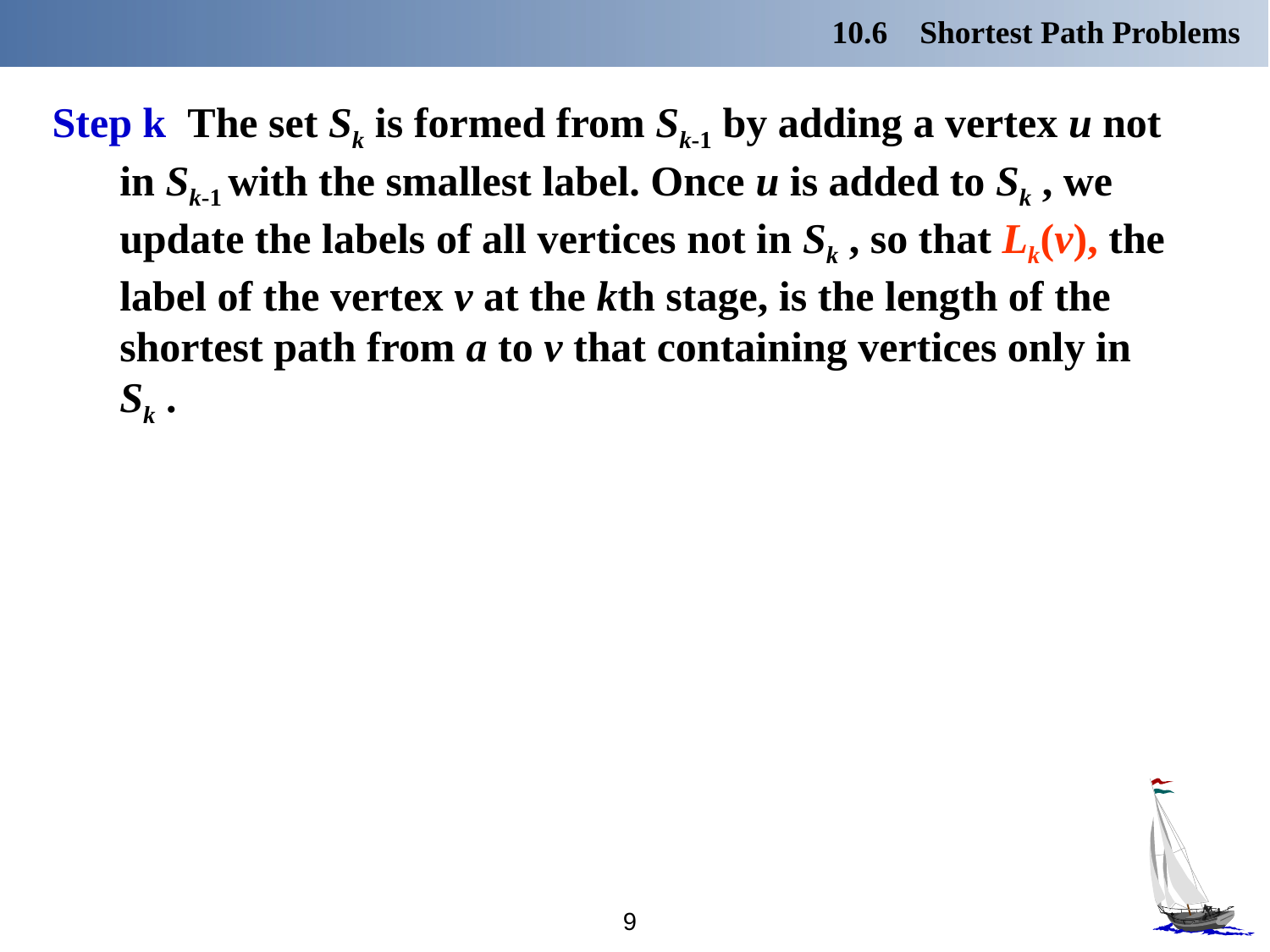

10.6    Shortest Path Problems
Step k  The set Sk is formed from Sk-1 by adding a vertex u not in Sk-1 with the smallest label. Once u is added to Sk , we update the labels of all vertices not in Sk , so that Lk(v), the label of the vertex v at the kth stage, is the length of the shortest path from a to v that containing vertices only in Sk .

9